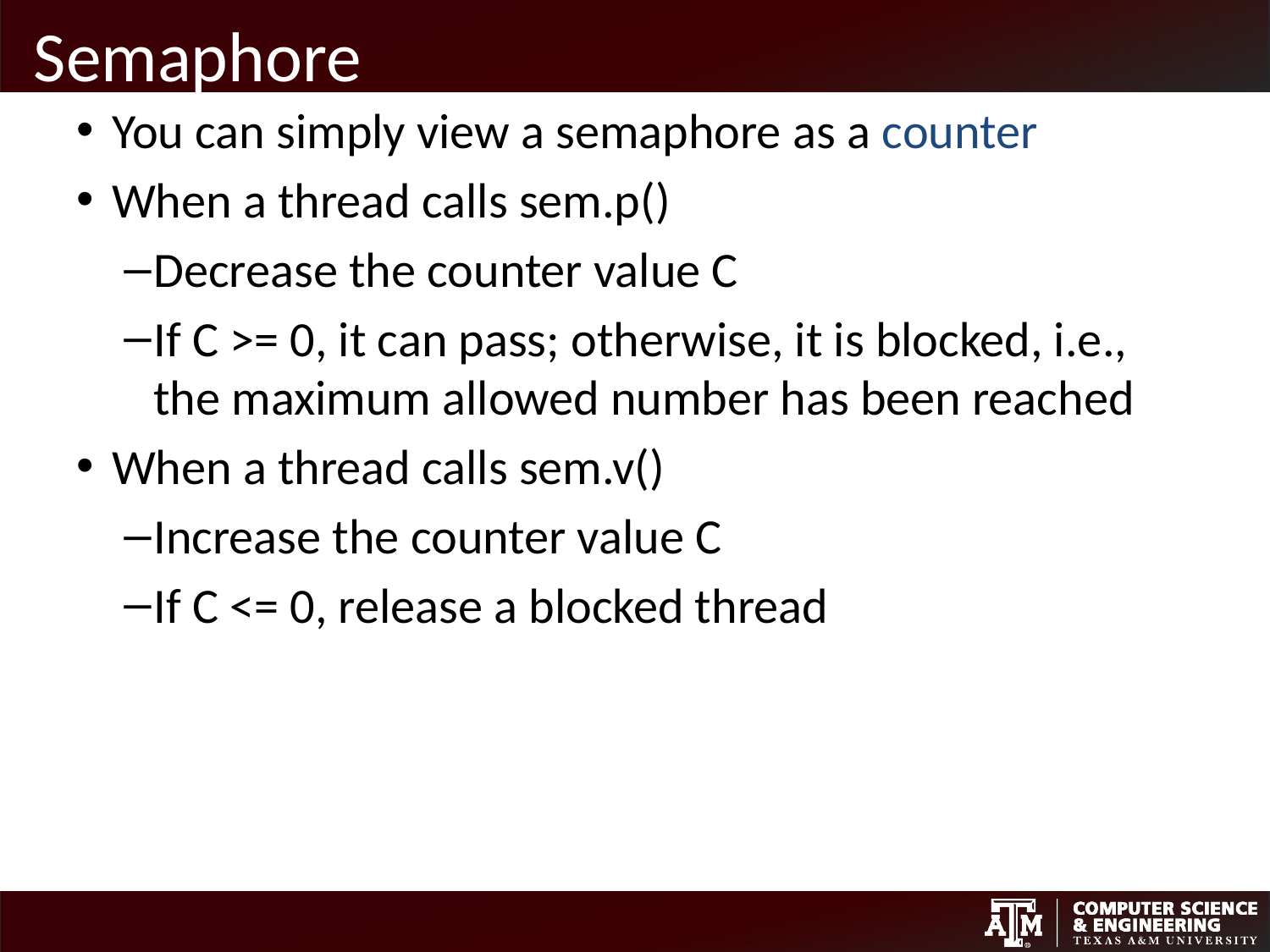

# Semaphore
You can simply view a semaphore as a counter
When a thread calls sem.p()
Decrease the counter value C
If C >= 0, it can pass; otherwise, it is blocked, i.e., the maximum allowed number has been reached
When a thread calls sem.v()
Increase the counter value C
If C <= 0, release a blocked thread